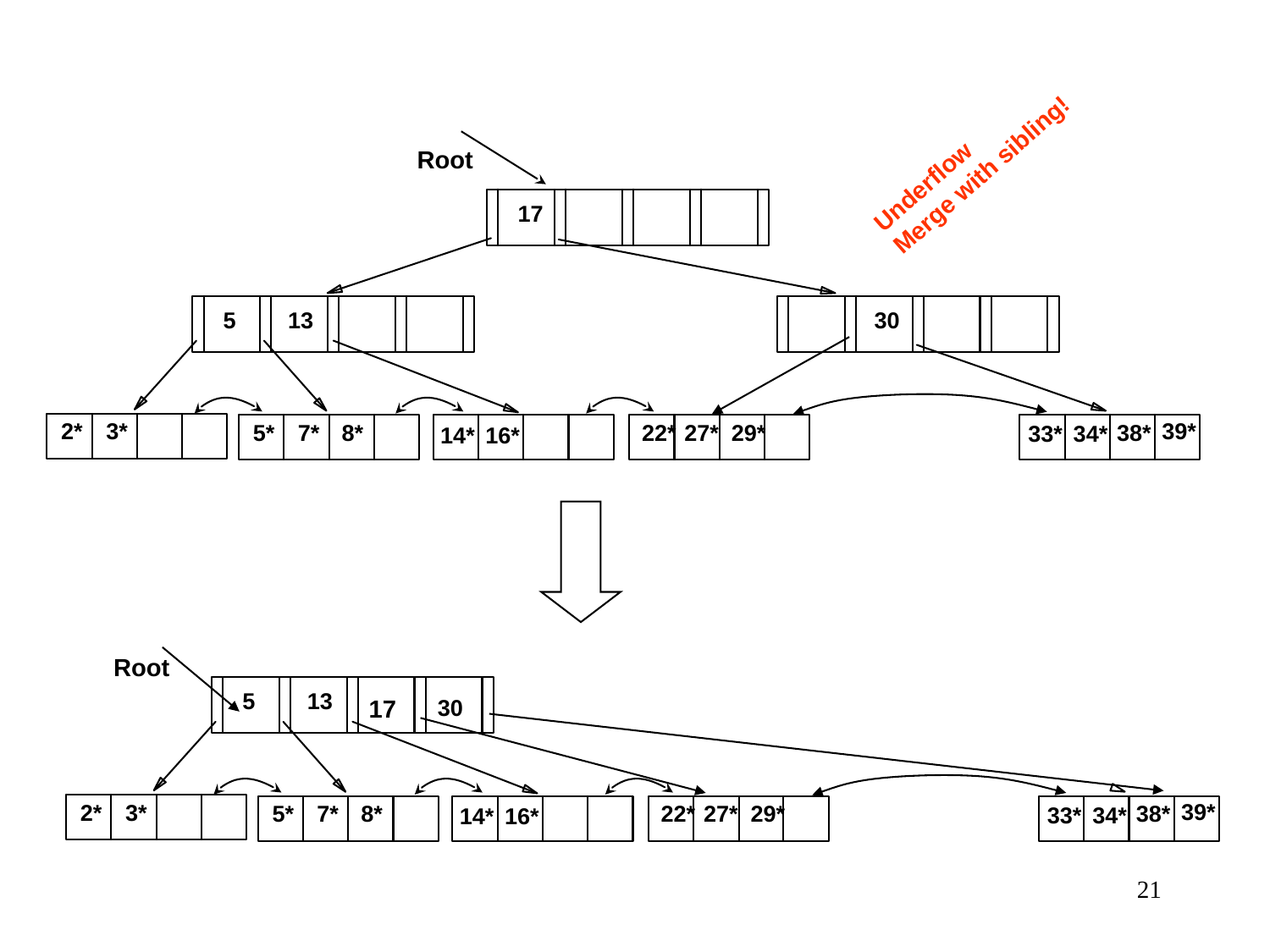

Underflow
Merge with sibling!

Root

17

5
13
30

39*
2*
3*
5*
7*
8*
22*
27*  29*

38*
33*
34*

14*
16*

Root

5
13
30

39*
2*
3*
5*
7*
8*
22*
27*  29*

38*
33*
34*

14*
16*

 17
21